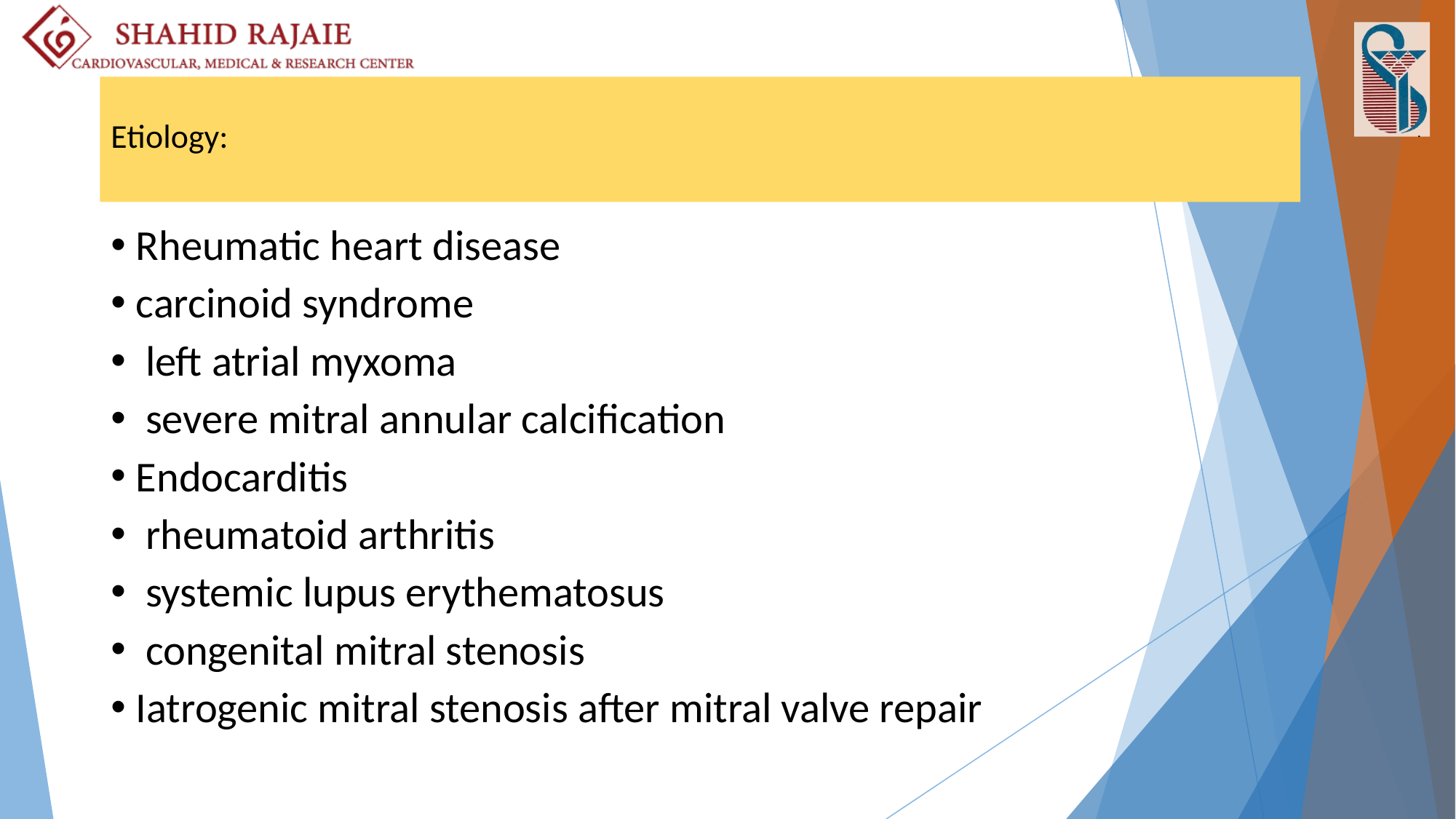

# Etiology:
Rheumatic heart disease
carcinoid syndrome
 left atrial myxoma
 severe mitral annular calcification
Endocarditis
 rheumatoid arthritis
 systemic lupus erythematosus
 congenital mitral stenosis
Iatrogenic mitral stenosis after mitral valve repair